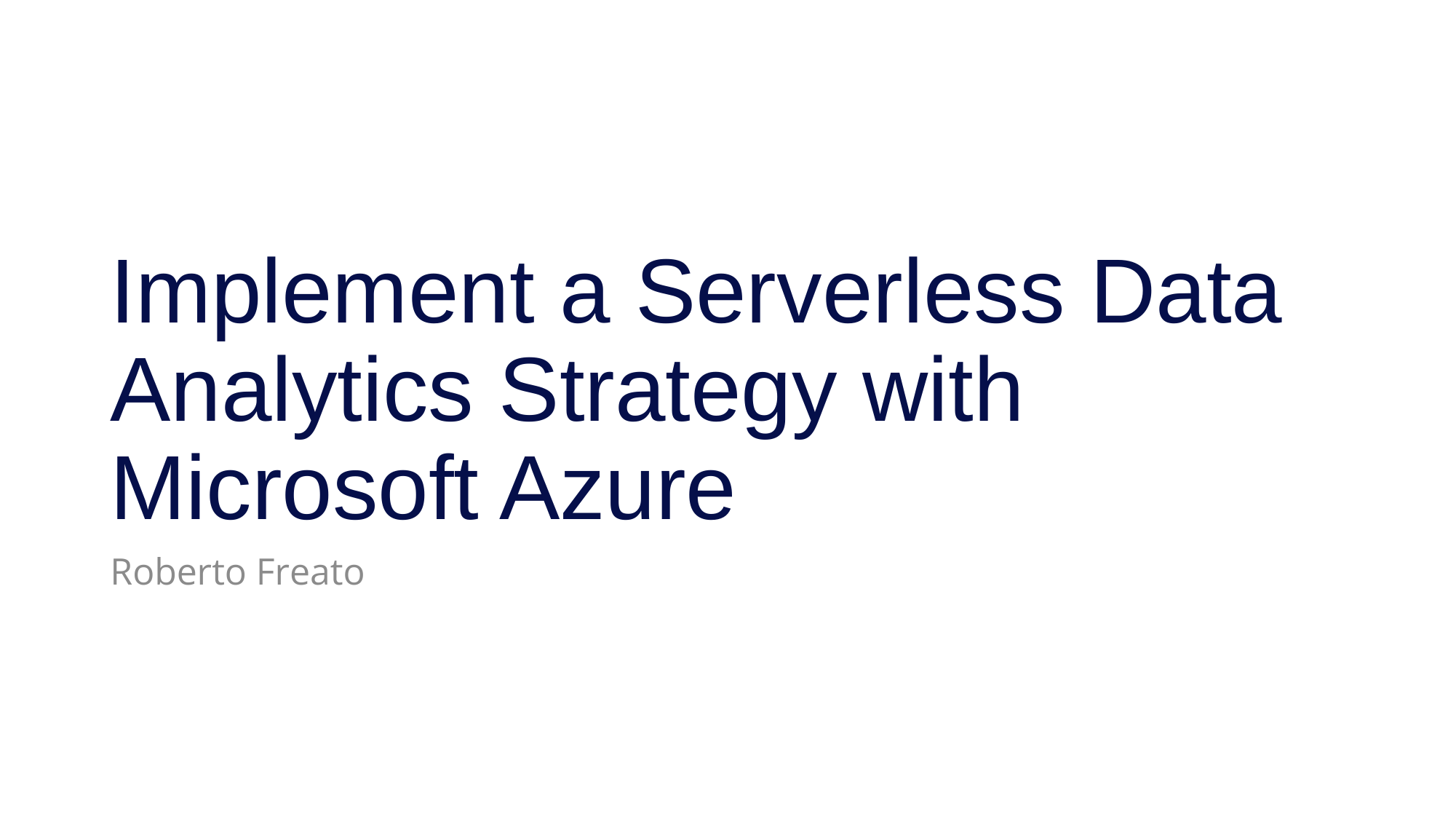

# Implement a Serverless Data Analytics Strategy with Microsoft Azure
Roberto Freato